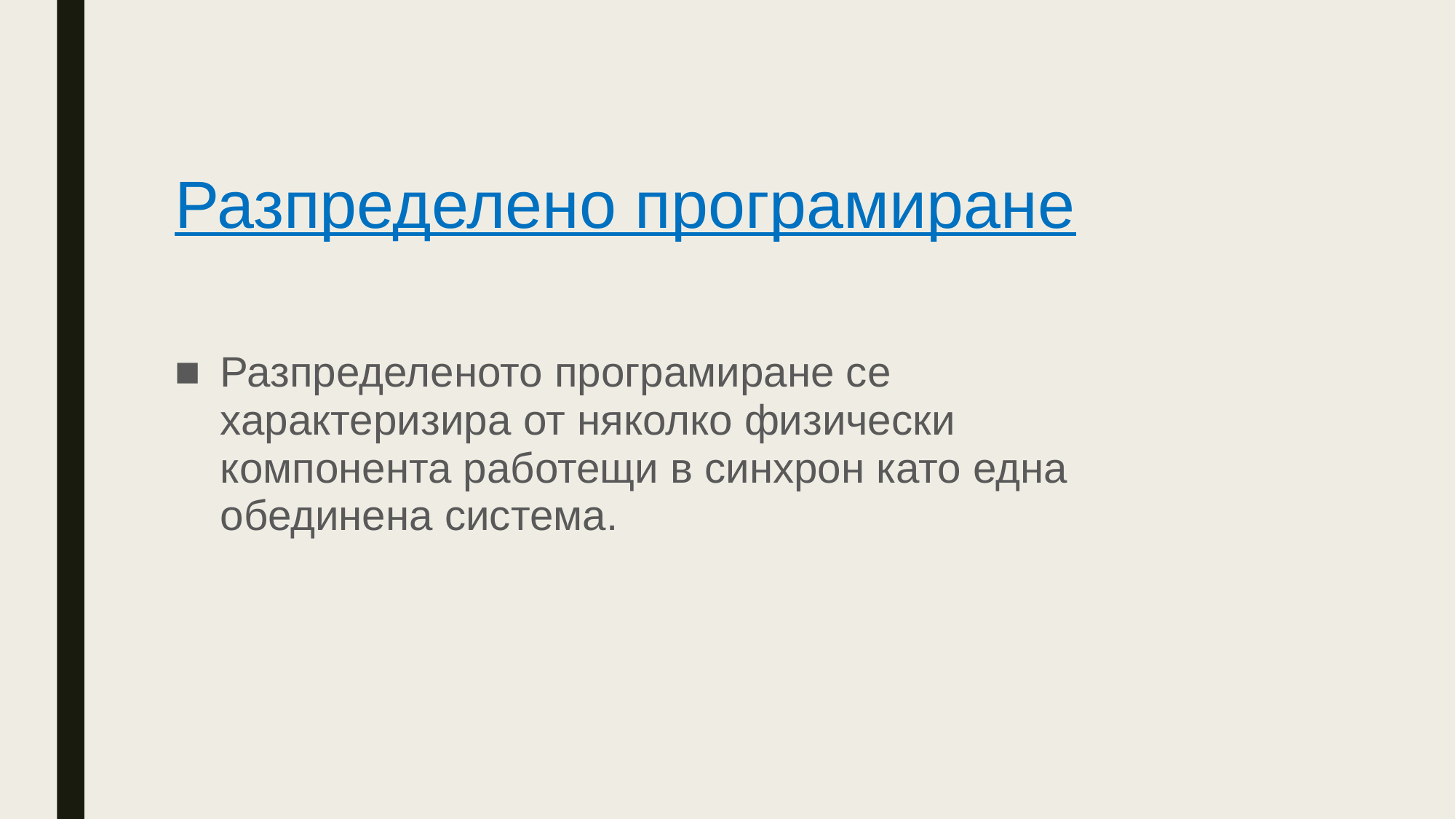

# Разпределено програмиране
Разпределеното програмиране се характеризира от няколко физически компонента работещи в синхрон като една обединена система.